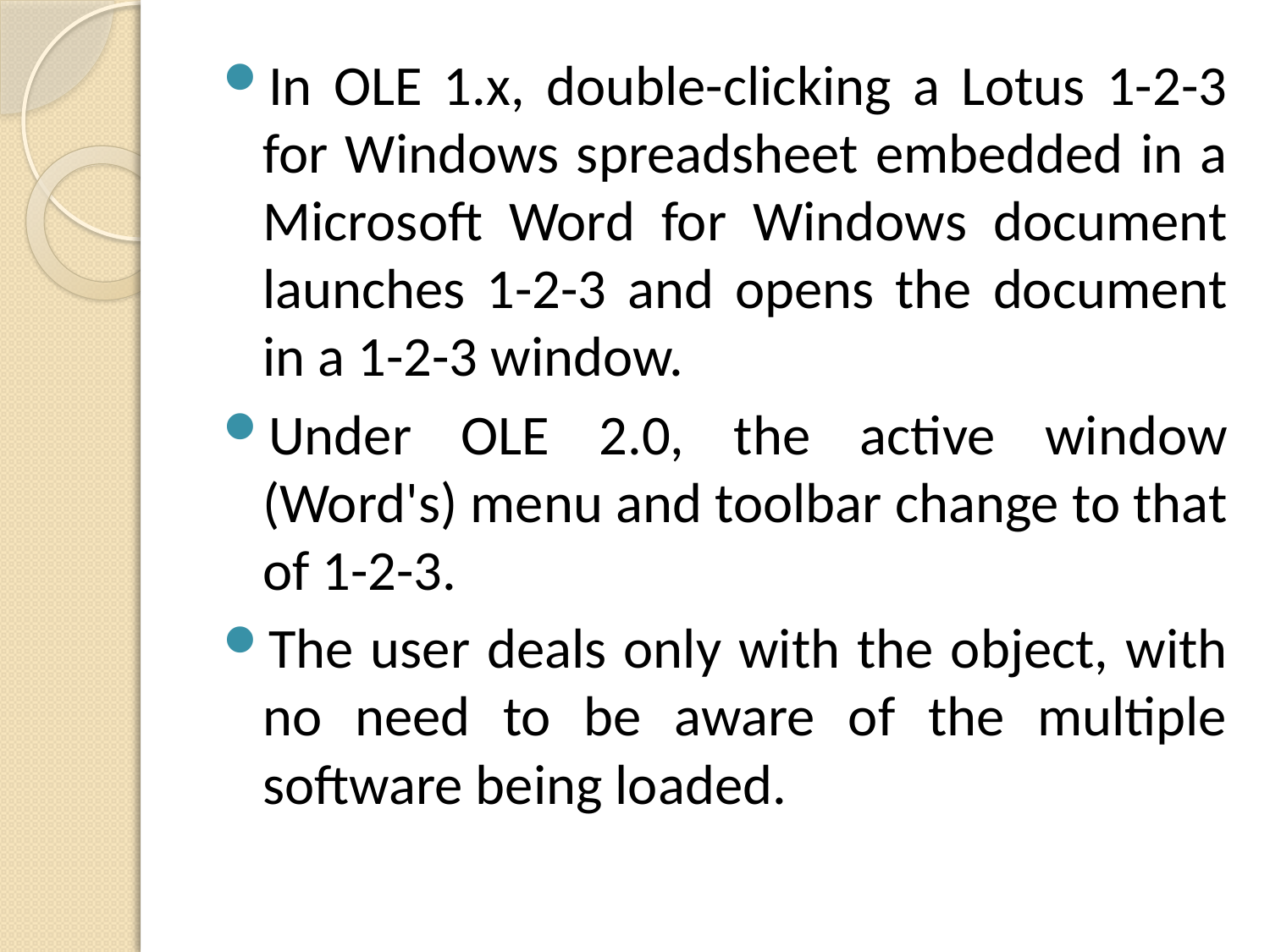

In OLE 1.x, double-clicking a Lotus 1-2-3 for Windows spreadsheet embedded in a Microsoft Word for Windows document launches 1-2-3 and opens the document in a 1-2-3 window.
Under OLE 2.0, the active window (Word's) menu and toolbar change to that of 1-2-3.
The user deals only with the object, with no need to be aware of the multiple software being loaded.